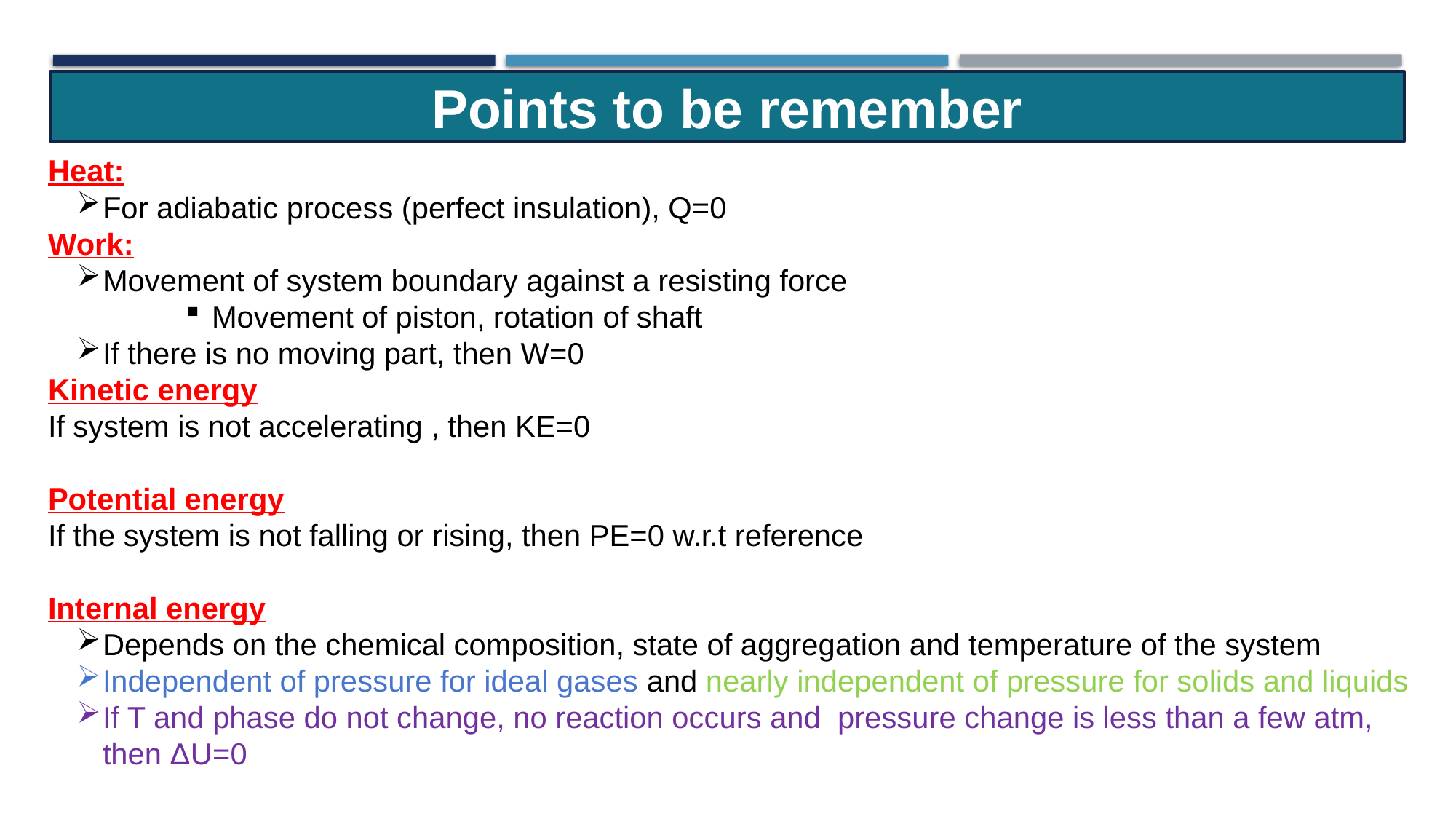

Points to be remember
Heat:
For adiabatic process (perfect insulation), Q=0
Work:
Movement of system boundary against a resisting force
Movement of piston, rotation of shaft
If there is no moving part, then W=0
Kinetic energy
If system is not accelerating , then KE=0

Potential energy
If the system is not falling or rising, then PE=0 w.r.t reference

Internal energy
Depends on the chemical composition, state of aggregation and temperature of the system
Independent of pressure for ideal gases and nearly independent of pressure for solids and liquids
If T and phase do not change, no reaction occurs and  pressure change is less than a few atm, then ΔU=0